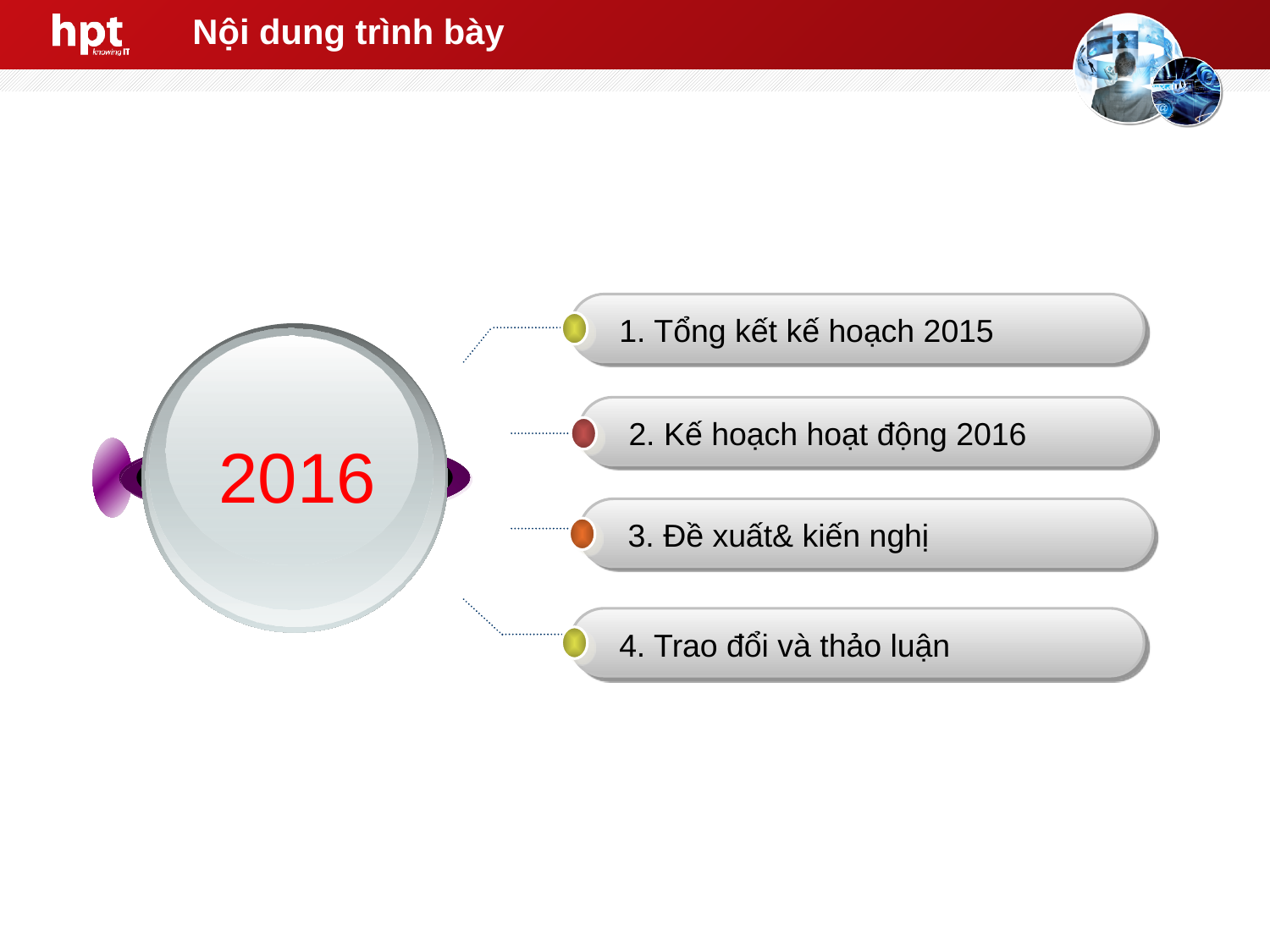

# Nội dung trình bày

1. Tổng kết kế hoạch 2015

2. Kế hoạch hoạt động 2016

2016

3. Đề xuất& kiến nghị

4. Trao đổi và thảo luận